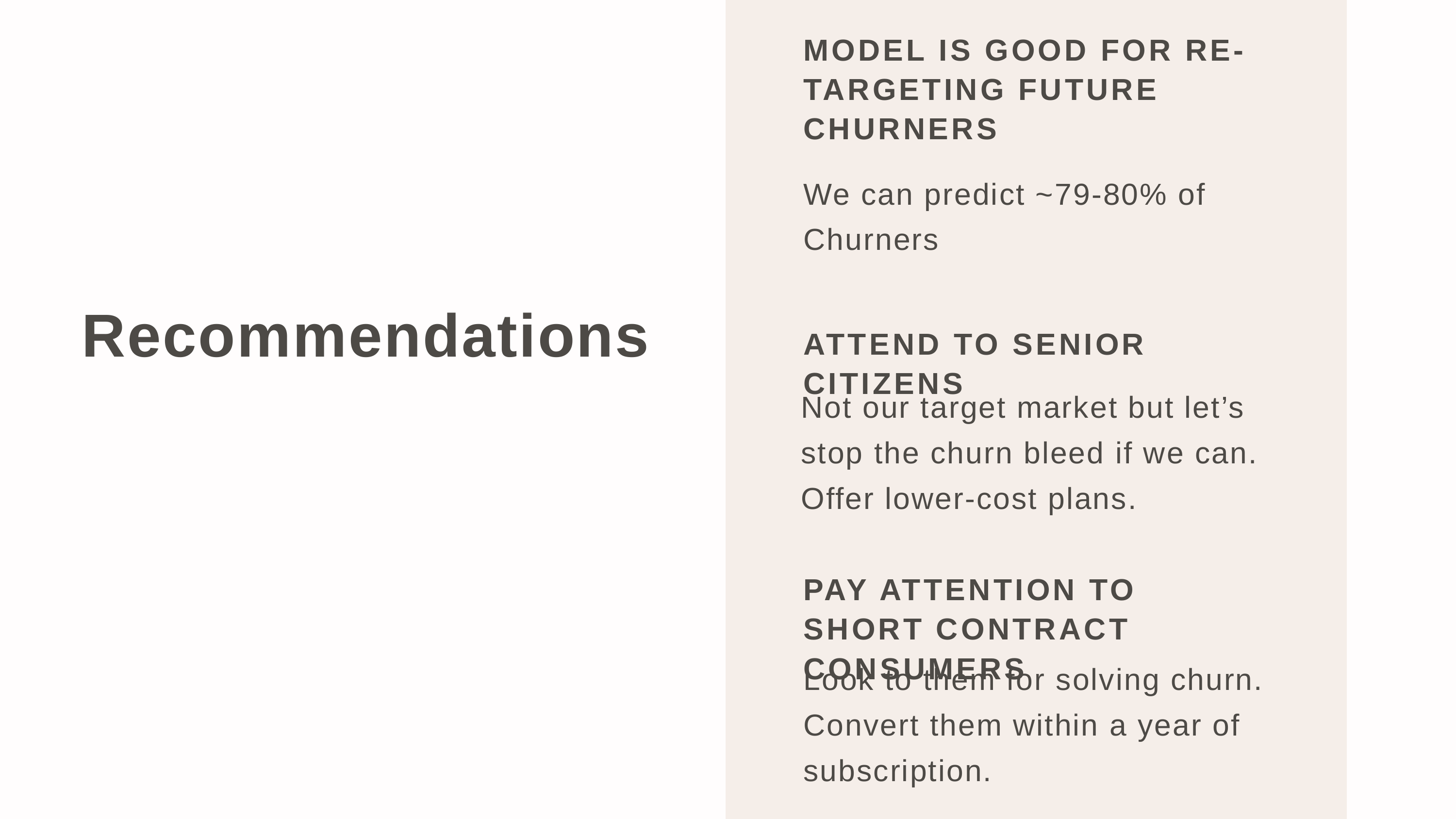

MODEL IS GOOD FOR RE-TARGETING FUTURE CHURNERS
We can predict ~79-80% of Churners
Recommendations
ATTEND TO SENIOR CITIZENS
Not our target market but let’s stop the churn bleed if we can. Offer lower-cost plans.
PAY ATTENTION TO SHORT CONTRACT CONSUMERS
Look to them for solving churn. Convert them within a year of subscription.